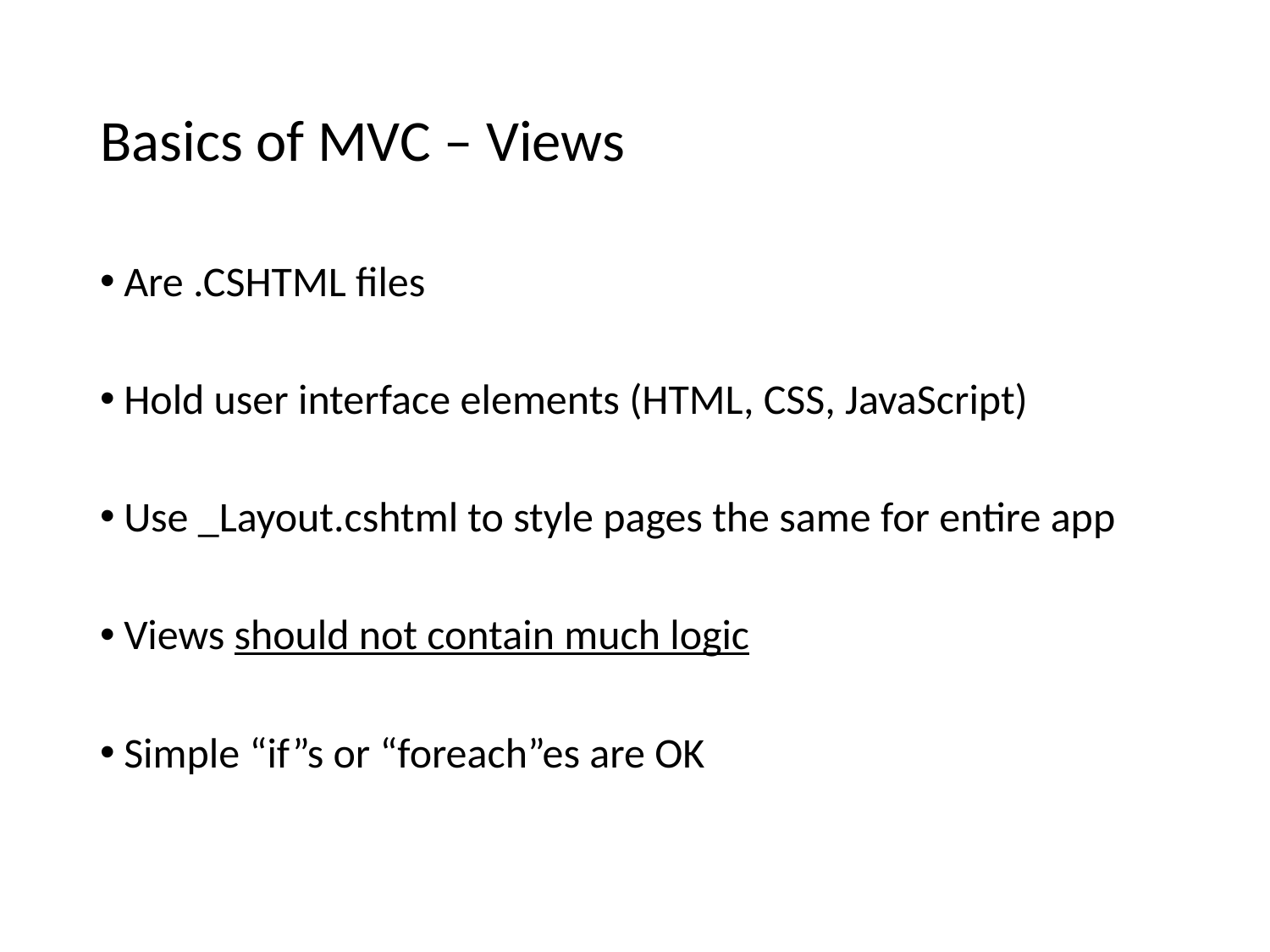

# Basics of MVC – Views
Are .CSHTML files

Hold user interface elements (HTML, CSS, JavaScript)

Use _Layout.cshtml to style pages the same for entire app

Views should not contain much logic

Simple “if”s or “foreach”es are OK